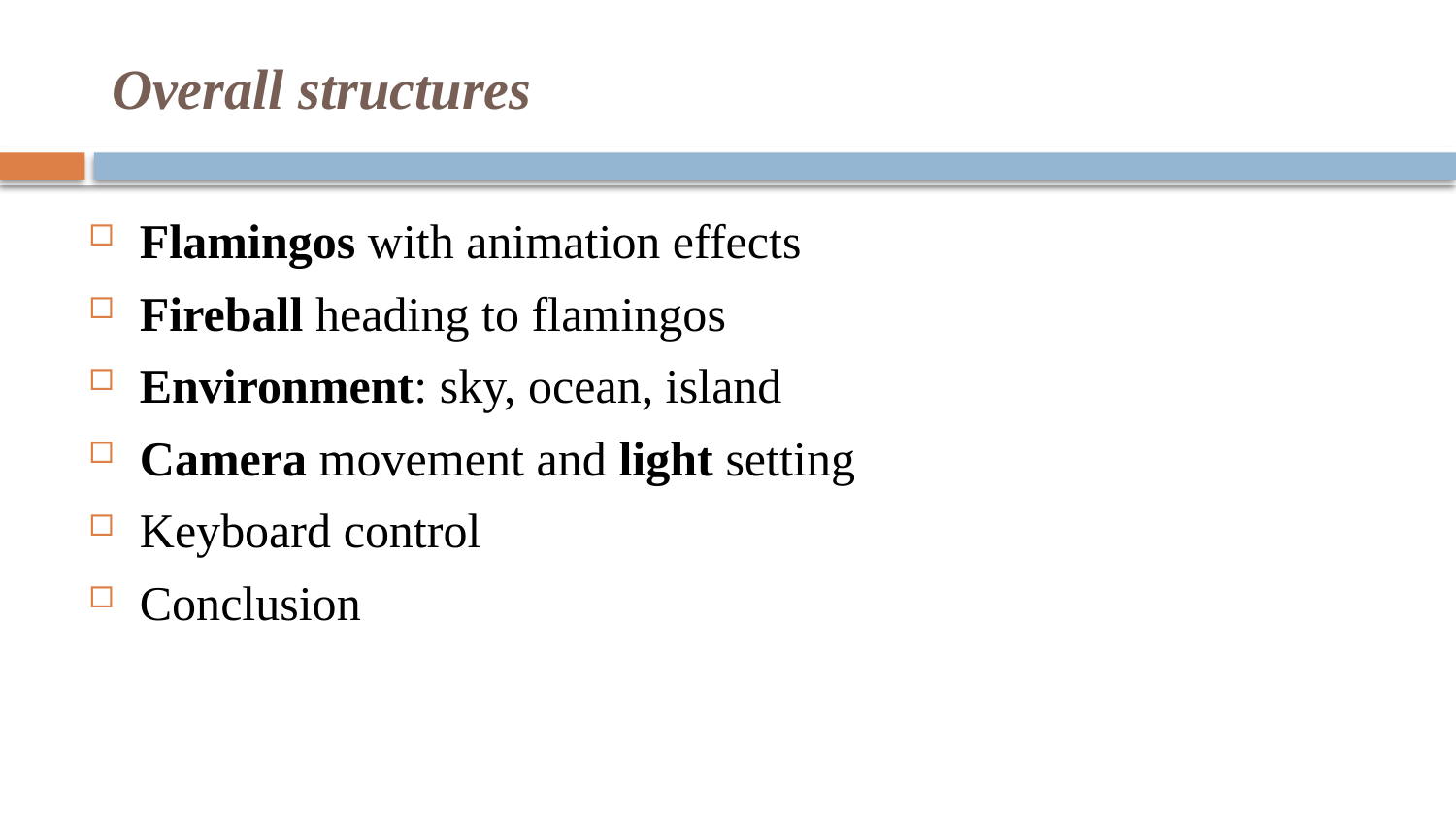

# Overall structures
Flamingos with animation effects
Fireball heading to flamingos
Environment: sky, ocean, island
Camera movement and light setting
Keyboard control
Conclusion